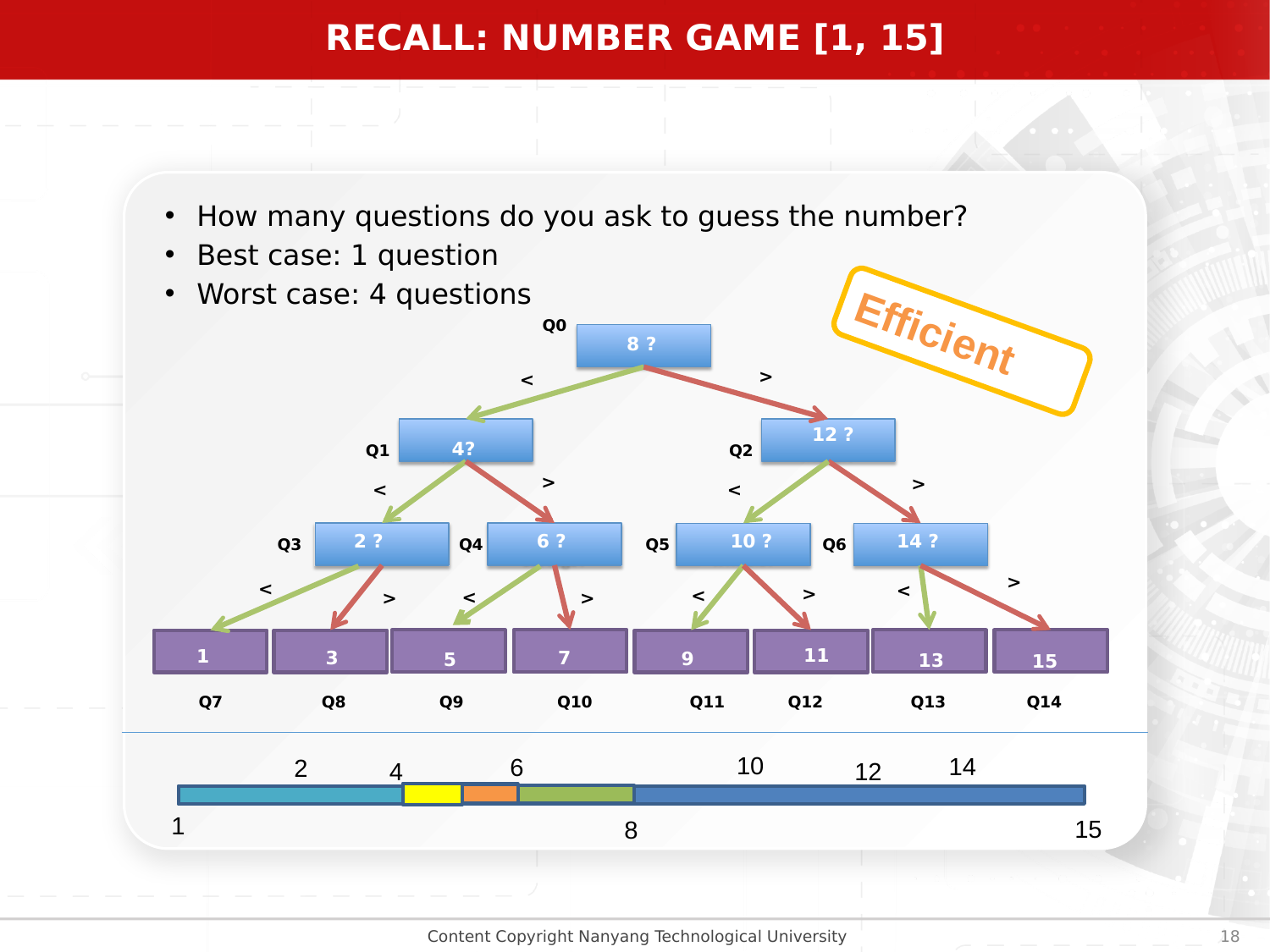

# RECALL: Number game [1, 15]
How many questions do you ask to guess the number?
Best case: 1 question
Worst case: 4 questions
Efficient
Q0

8 ?
>
<

12 ?
4?
Q1
Q2

>
>
<
<

14 ?
2 ?
6 ?
10 ?
Q3
Q4
Q5
Q6
>

<
<
>
<
<
>
>

11
1
3
7
9
5
13
15
Q7
Q8
Q9
Q10
Q11
Q12
Q13
Q14
10
14
6
2
4
12

1
15
8